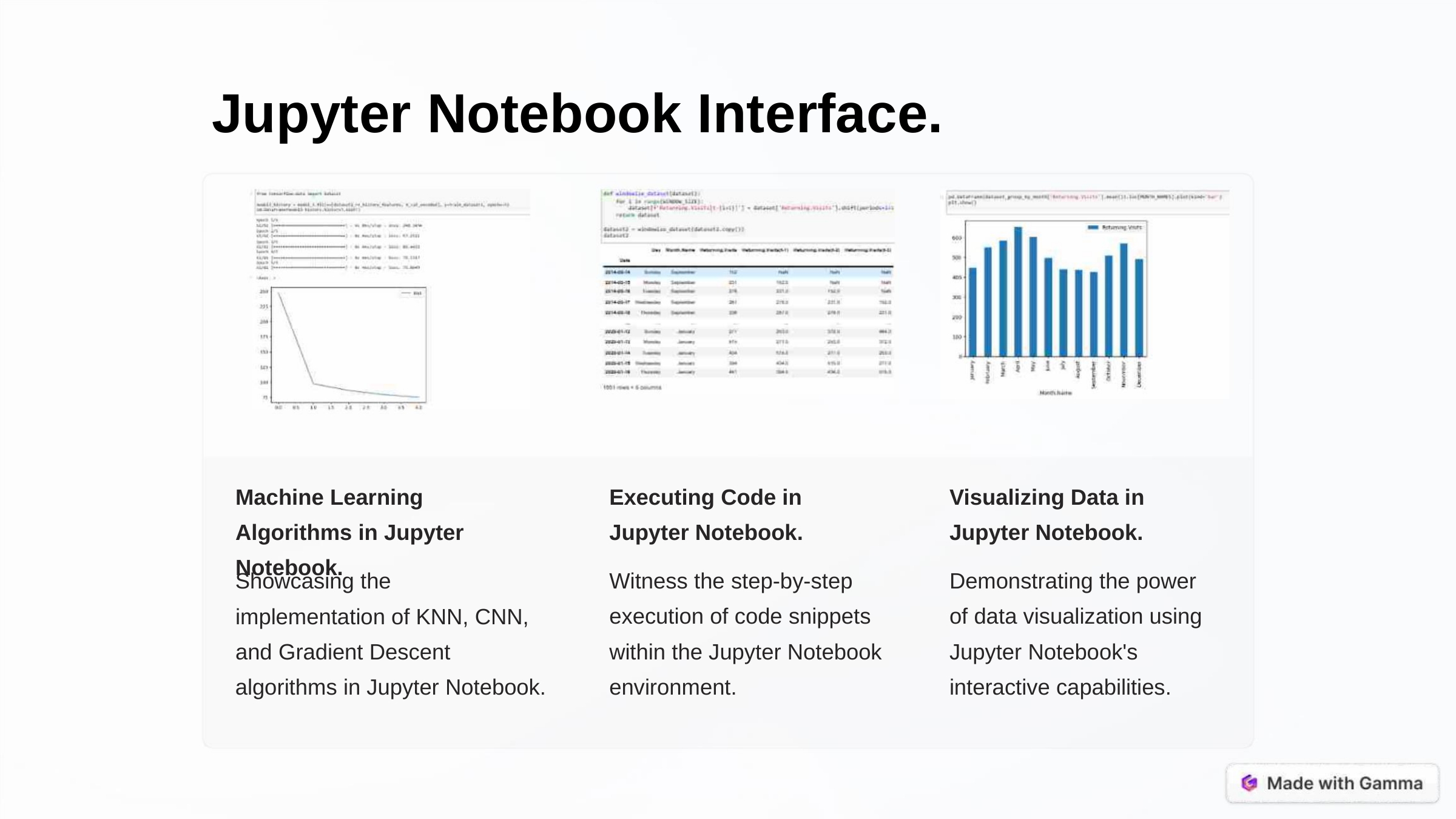

Jupyter Notebook Interface.
Machine Learning
Algorithms in Jupyter
Notebook.
Executing Code in
Jupyter Notebook.
Visualizing Data in
Jupyter Notebook.
Showcasing the
Witness the step-by-step
execution of code snippets
within the Jupyter Notebook
environment.
Demonstrating the power
of data visualization using
Jupyter Notebook's
implementation of KNN, CNN,
and Gradient Descent
algorithms in Jupyter Notebook.
interactive capabilities.